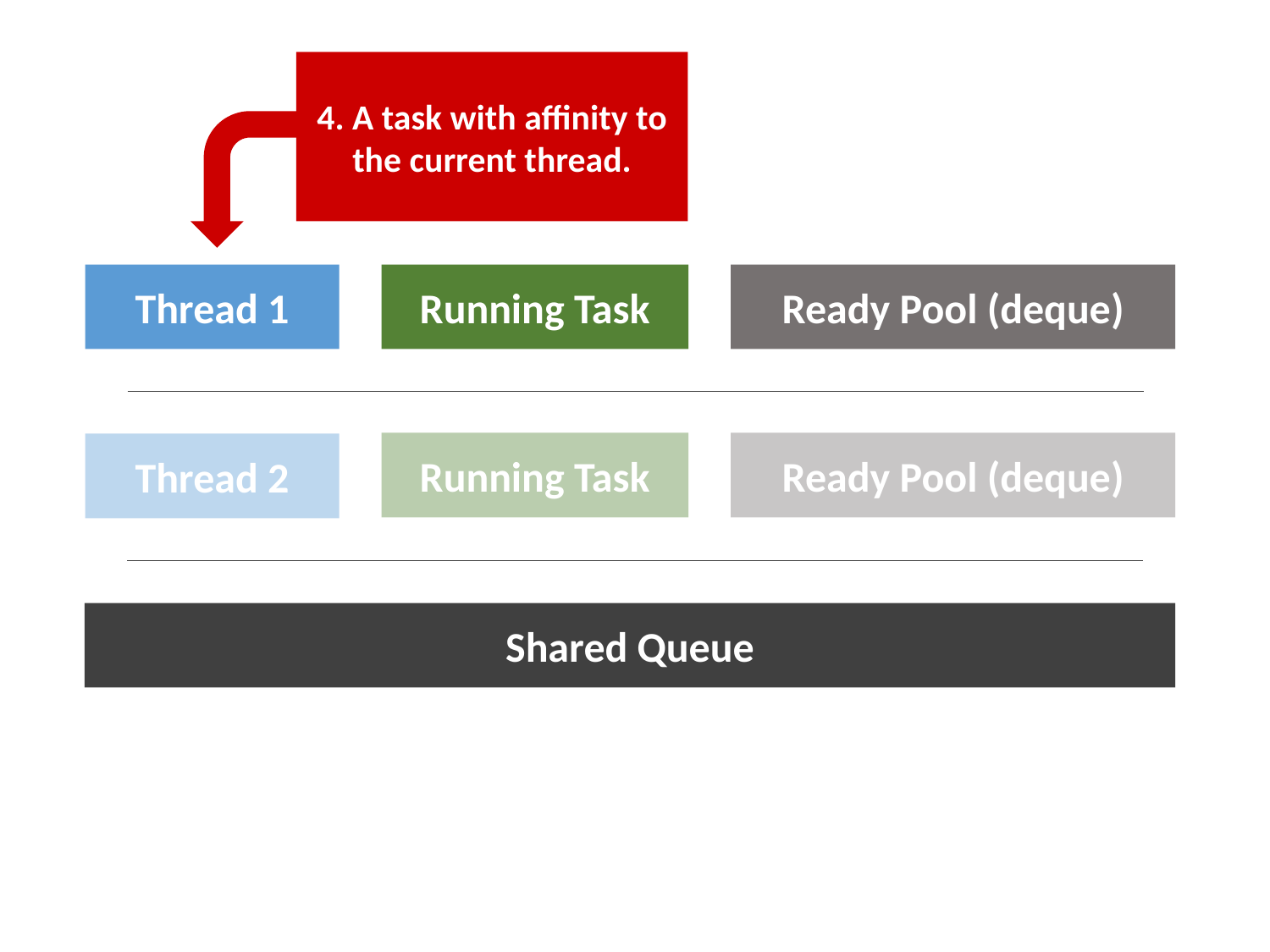

4. A task with affinity to the current thread.

Thread 1
Running Task
Ready Pool (deque)
Running Task
Ready Pool (deque)
Thread 2
Shared Queue